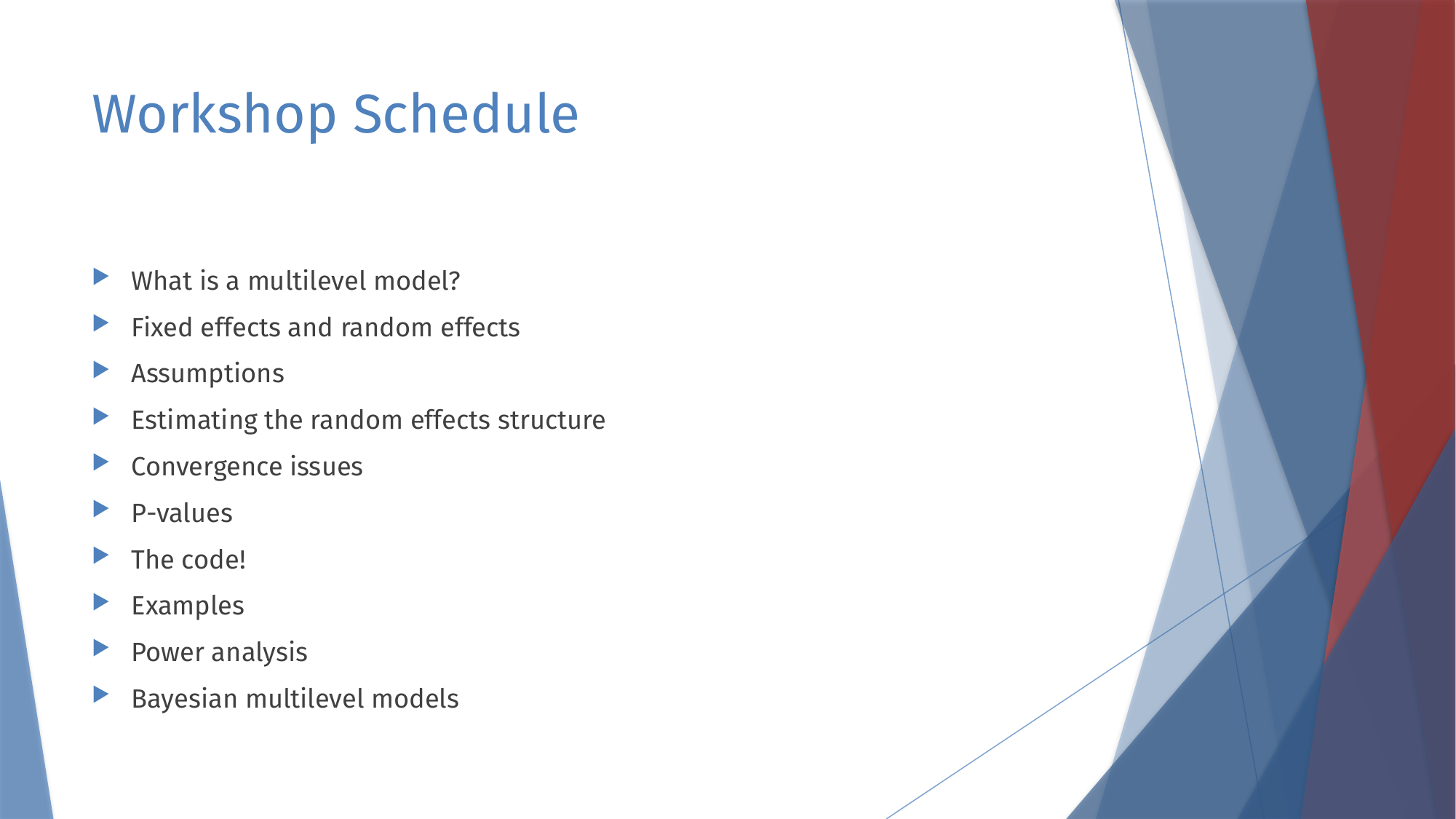

# Workshop Schedule
What is a multilevel model?
Fixed effects and random effects
Assumptions
Estimating the random effects structure
Convergence issues
P-values
The code!
Examples
Power analysis
Bayesian multilevel models